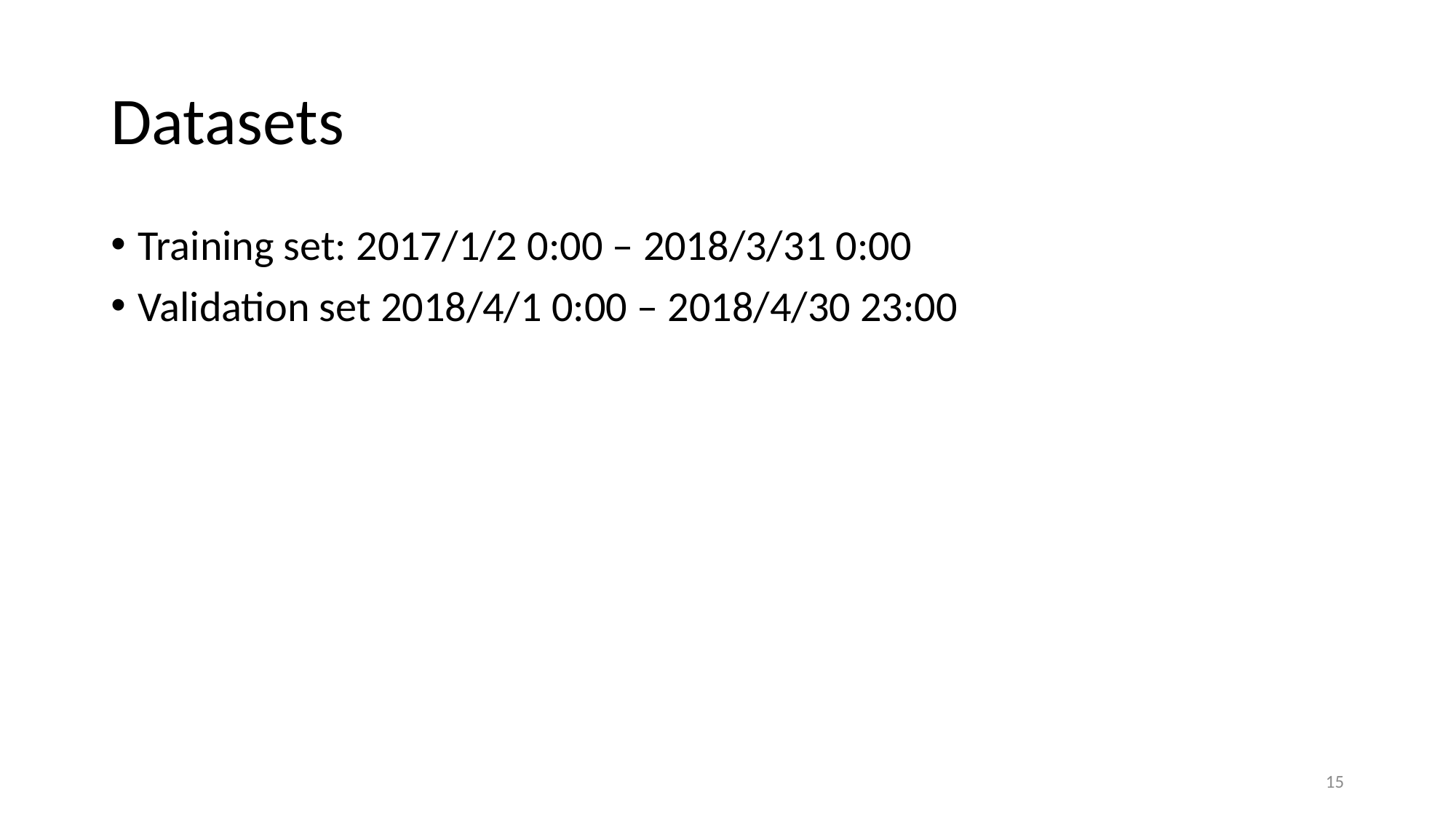

# Datasets
Training set: 2017/1/2 0:00 – 2018/3/31 0:00
Validation set 2018/4/1 0:00 – 2018/4/30 23:00

15